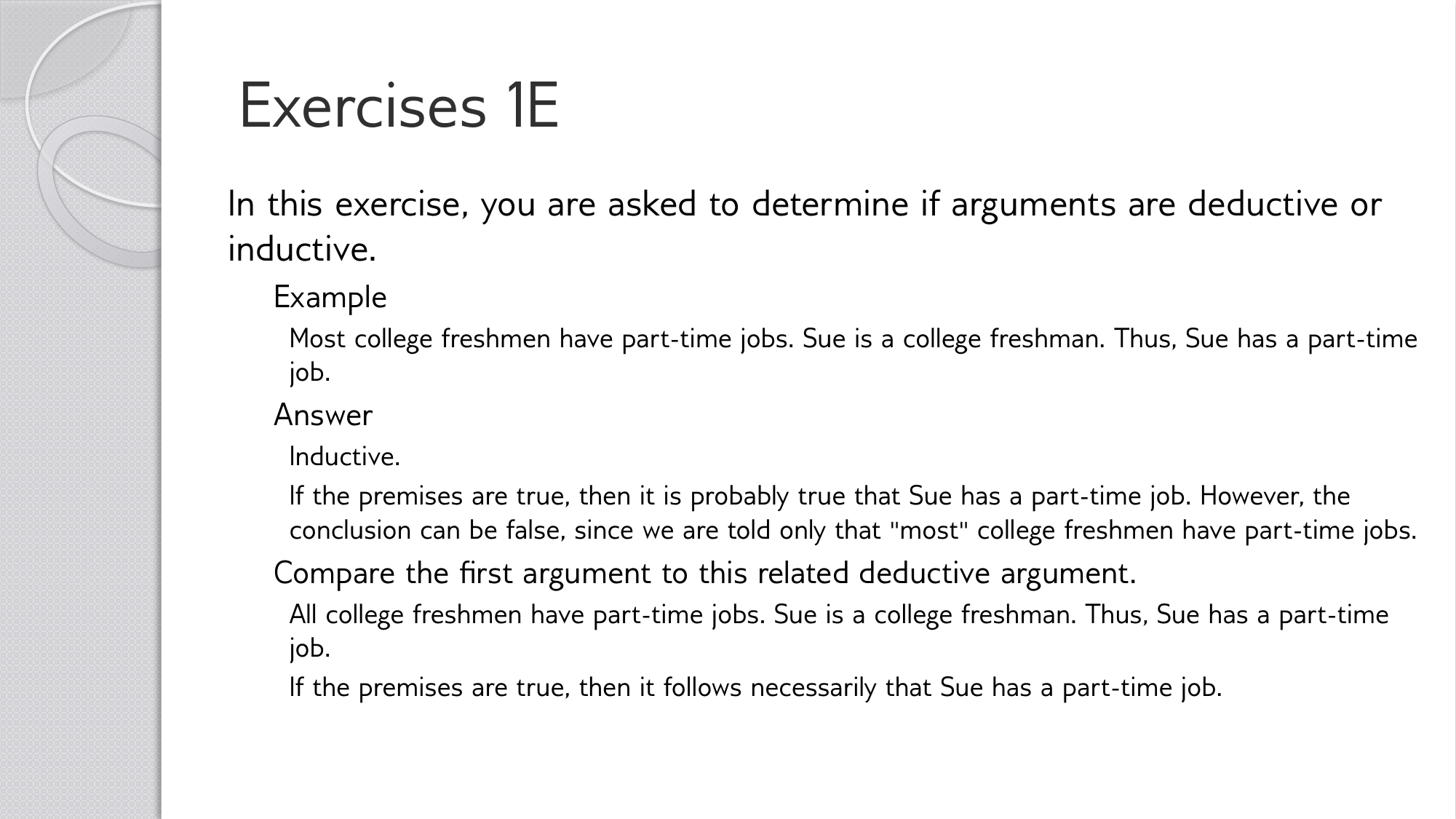

# Exercises 1E
In this exercise, you are asked to determine if arguments are deductive or inductive.
Example
Most college freshmen have part-time jobs. Sue is a college freshman. Thus, Sue has a part-time job.
Answer
Inductive.
If the premises are true, then it is probably true that Sue has a part-time job. However, the conclusion can be false, since we are told only that "most" college freshmen have part-time jobs.
Compare the first argument to this related deductive argument.
All college freshmen have part-time jobs. Sue is a college freshman. Thus, Sue has a part-time job.
If the premises are true, then it follows necessarily that Sue has a part-time job.